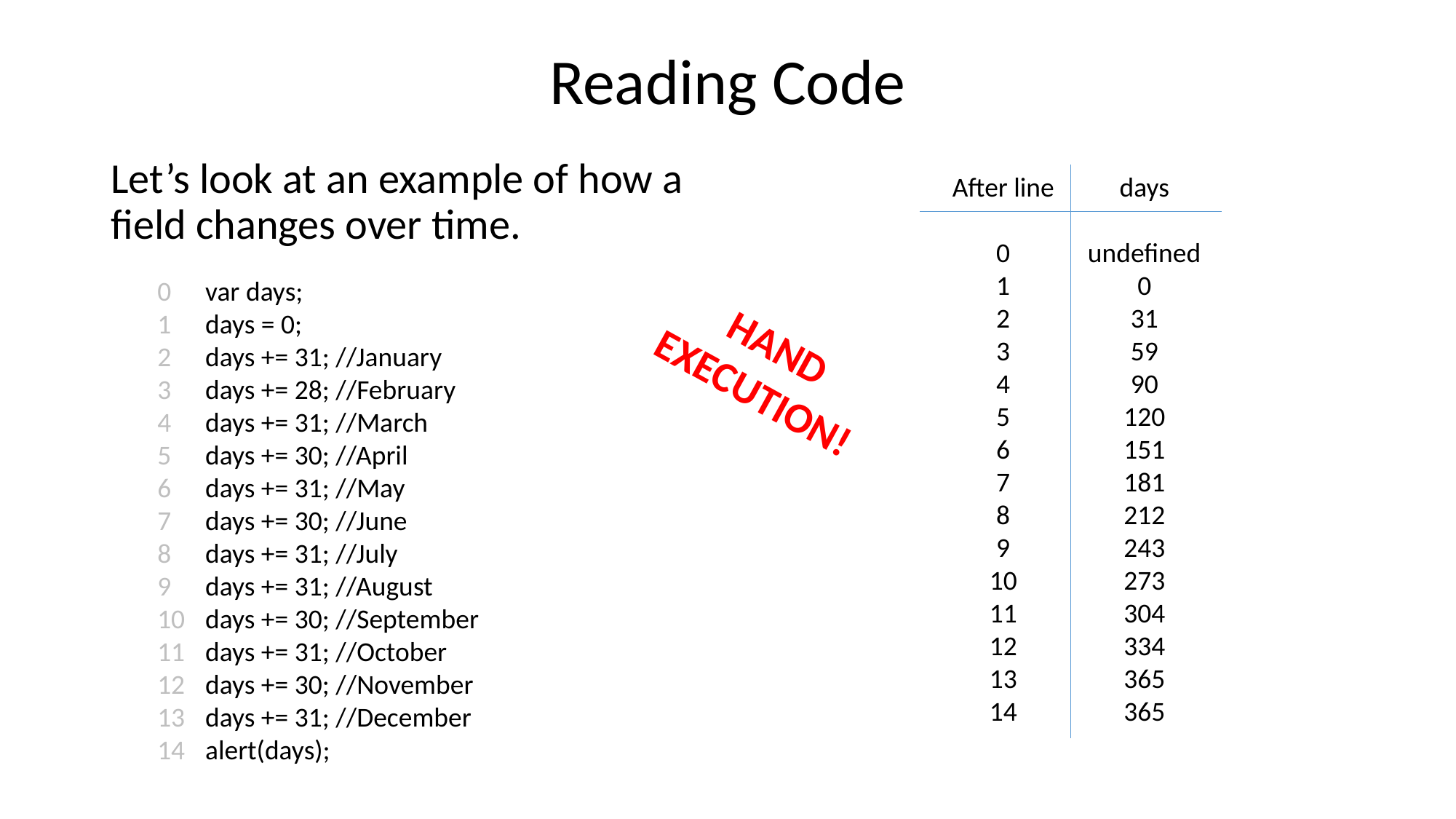

# Reading Code
Let’s look at an example of how a field changes over time.

days

undefined
0
31
59
90
120
151
181
212
243
273
304
334
365
365
After line

0
1
2
3
4
5
6
7
8
9
10
11
12
13
14
0
1
2
3
4
5
6
7
8
9
10
11
12
13
14
var days;
days = 0;
days += 31; //January
days += 28; //February
days += 31; //March
days += 30; //April
days += 31; //May
days += 30; //June
days += 31; //July
days += 31; //August
days += 30; //September
days += 31; //October
days += 30; //November
days += 31; //December
alert(days);
HAND EXECUTION!